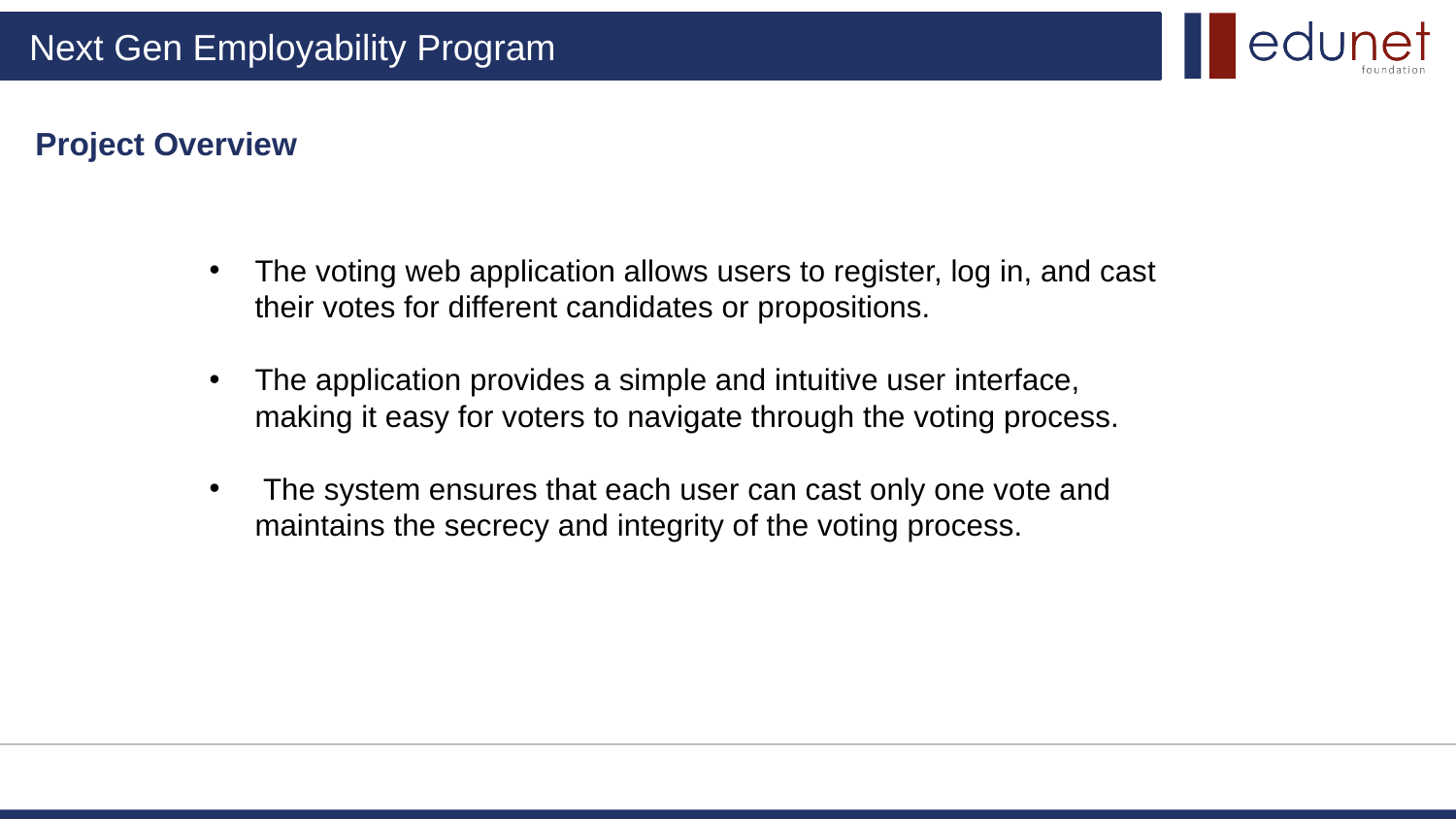

Project Overview

The voting web application allows users to register, log in, and cast their votes for different candidates or propositions.

The application provides a simple and intuitive user interface, making it easy for voters to navigate through the voting process.

 The system ensures that each user can cast only one vote and maintains the secrecy and integrity of the voting process.